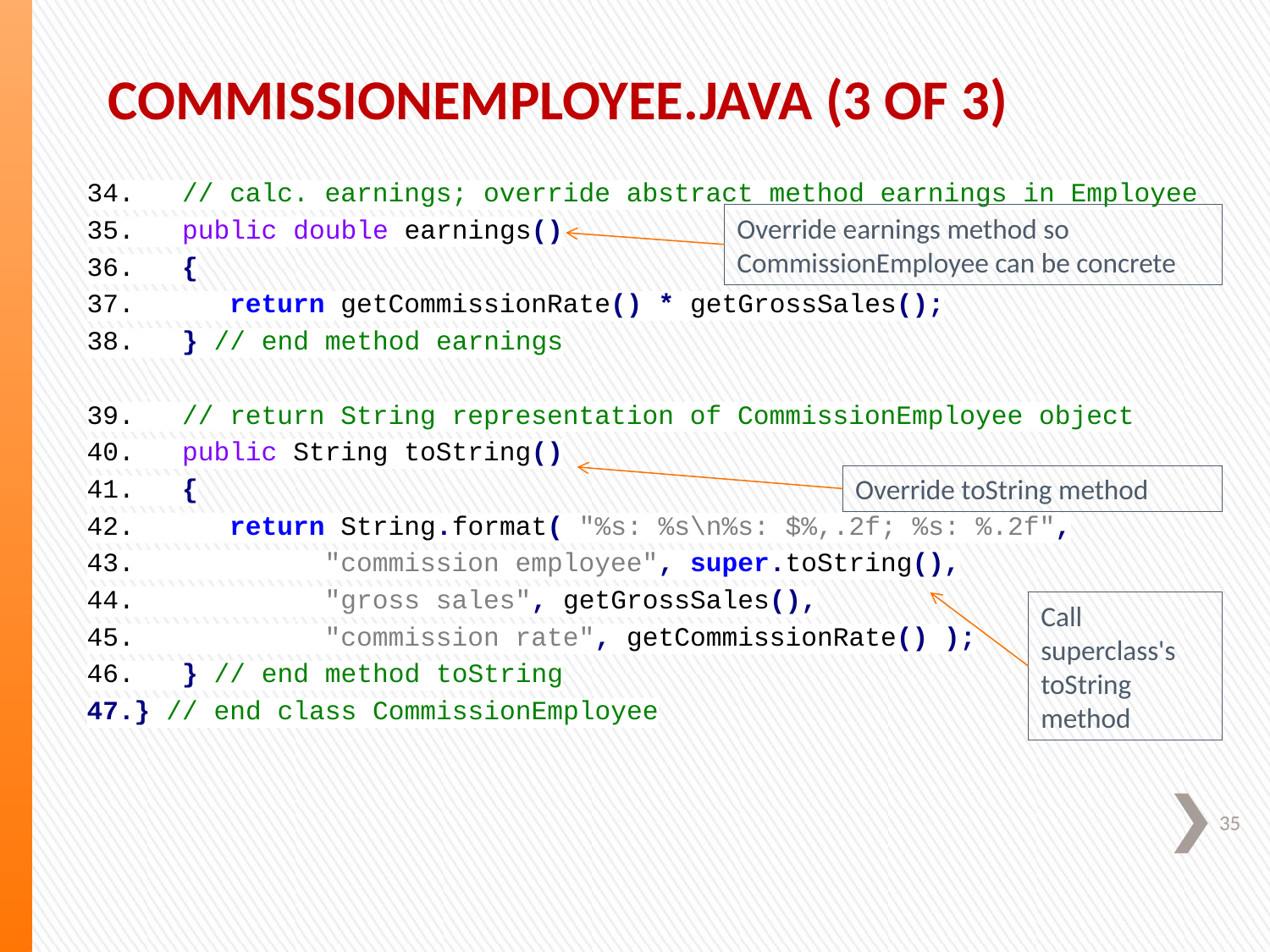

# CommissionEmployee.java (3 of 3)
   // calc. earnings; override abstract method earnings in Employee
   public double earnings()
   {
      return getCommissionRate() * getGrossSales();
   } // end method earnings

   // return String representation of CommissionEmployee object
   public String toString()
   {
      return String.format( "%s: %s\n%s: $%,.2f; %s: %.2f",
            "commission employee", super.toString(),
            "gross sales", getGrossSales(),
            "commission rate", getCommissionRate() );
   } // end method toString
} // end class CommissionEmployee
Override earnings method so CommissionEmployee can be concrete
Override toString method
Call superclass's toString method
35